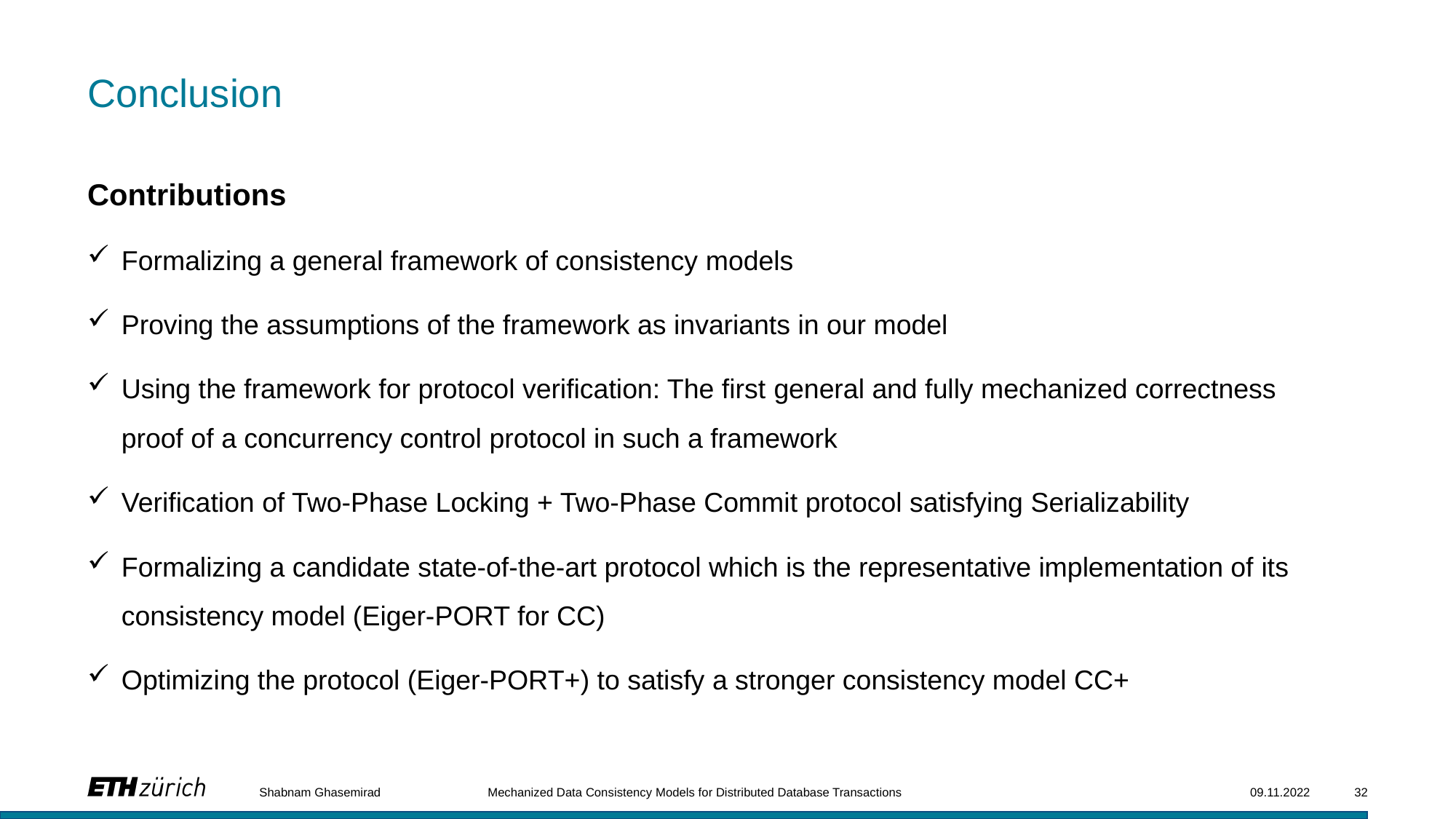

# Conclusion
Contributions
Formalizing a general framework of consistency models
Proving the assumptions of the framework as invariants in our model
Using the framework for protocol verification: The first general and fully mechanized correctness proof of a concurrency control protocol in such a framework
Verification of Two-Phase Locking + Two-Phase Commit protocol satisfying Serializability
Formalizing a candidate state-of-the-art protocol which is the representative implementation of its consistency model (Eiger-PORT for CC)
Optimizing the protocol (Eiger-PORT+) to satisfy a stronger consistency model CC+
Shabnam Ghasemirad                               Mechanized Data Consistency Models for Distributed Database Transactions
09.11.2022
32